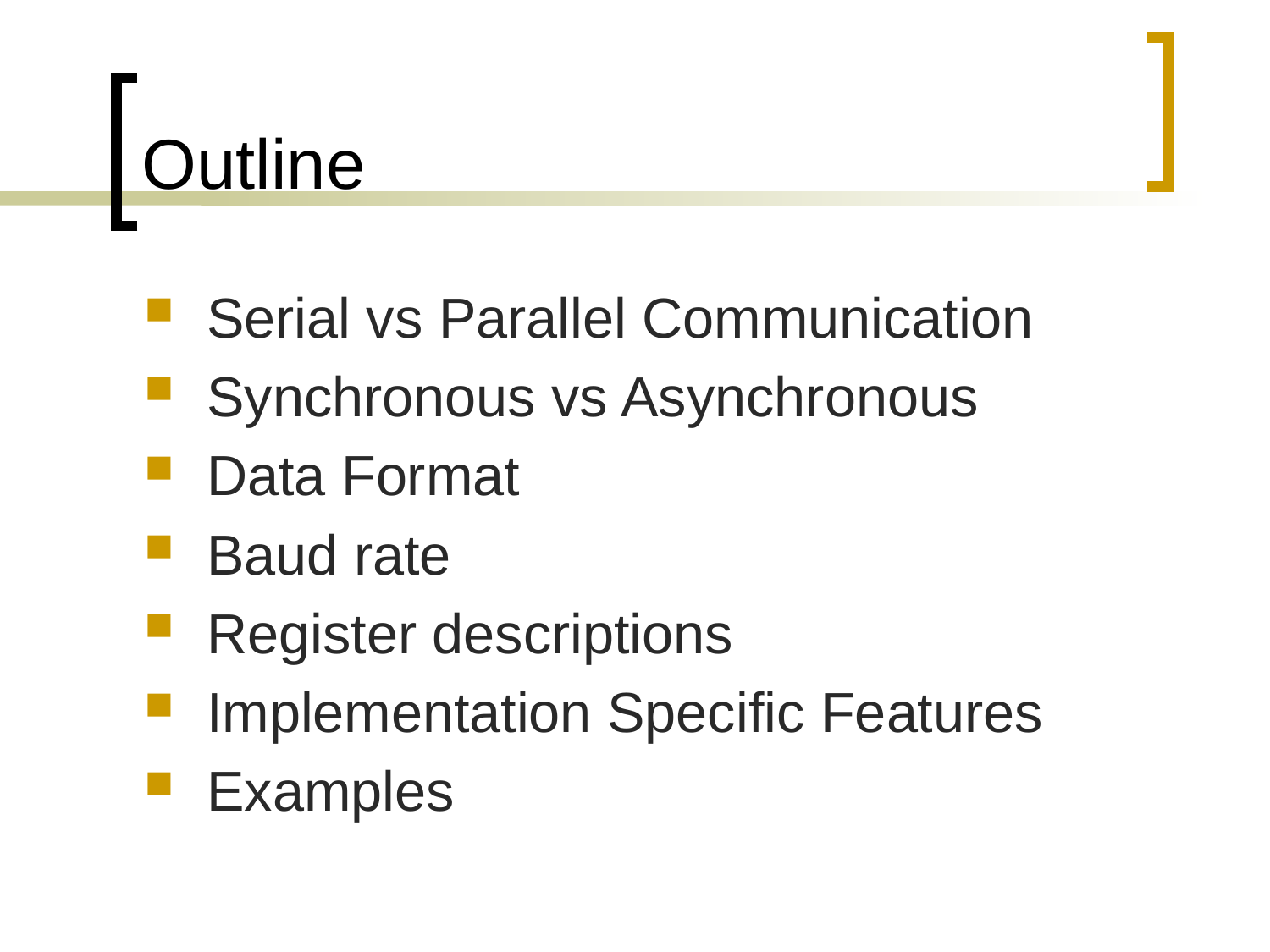

# Outline
Serial vs Parallel Communication
Synchronous vs Asynchronous
Data Format
Baud rate
Register descriptions
Implementation Specific Features
Examples